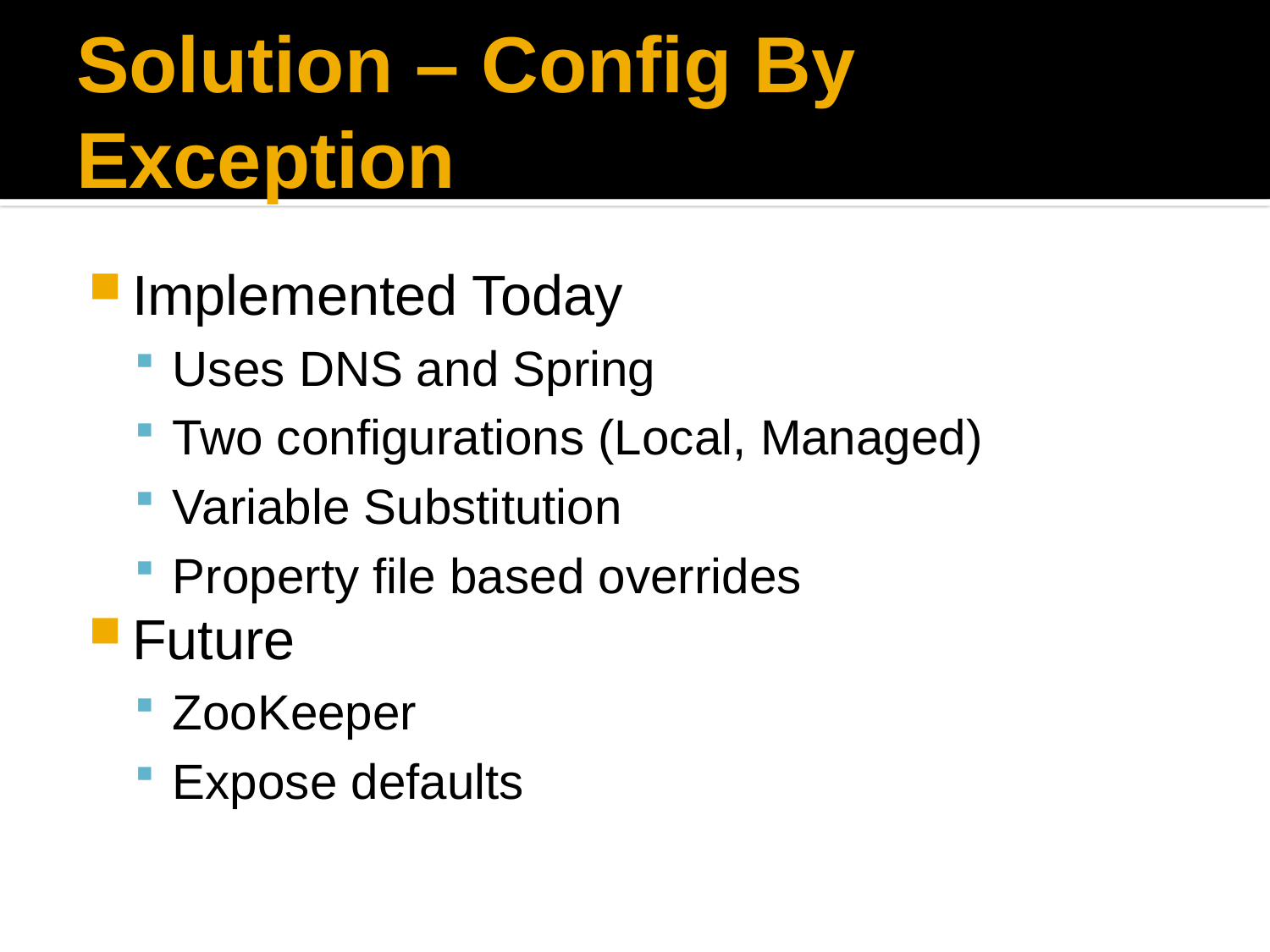

# Solution – Config By Exception
Implemented Today
Uses DNS and Spring
Two configurations (Local, Managed)
Variable Substitution
Property file based overrides
Future
ZooKeeper
Expose defaults